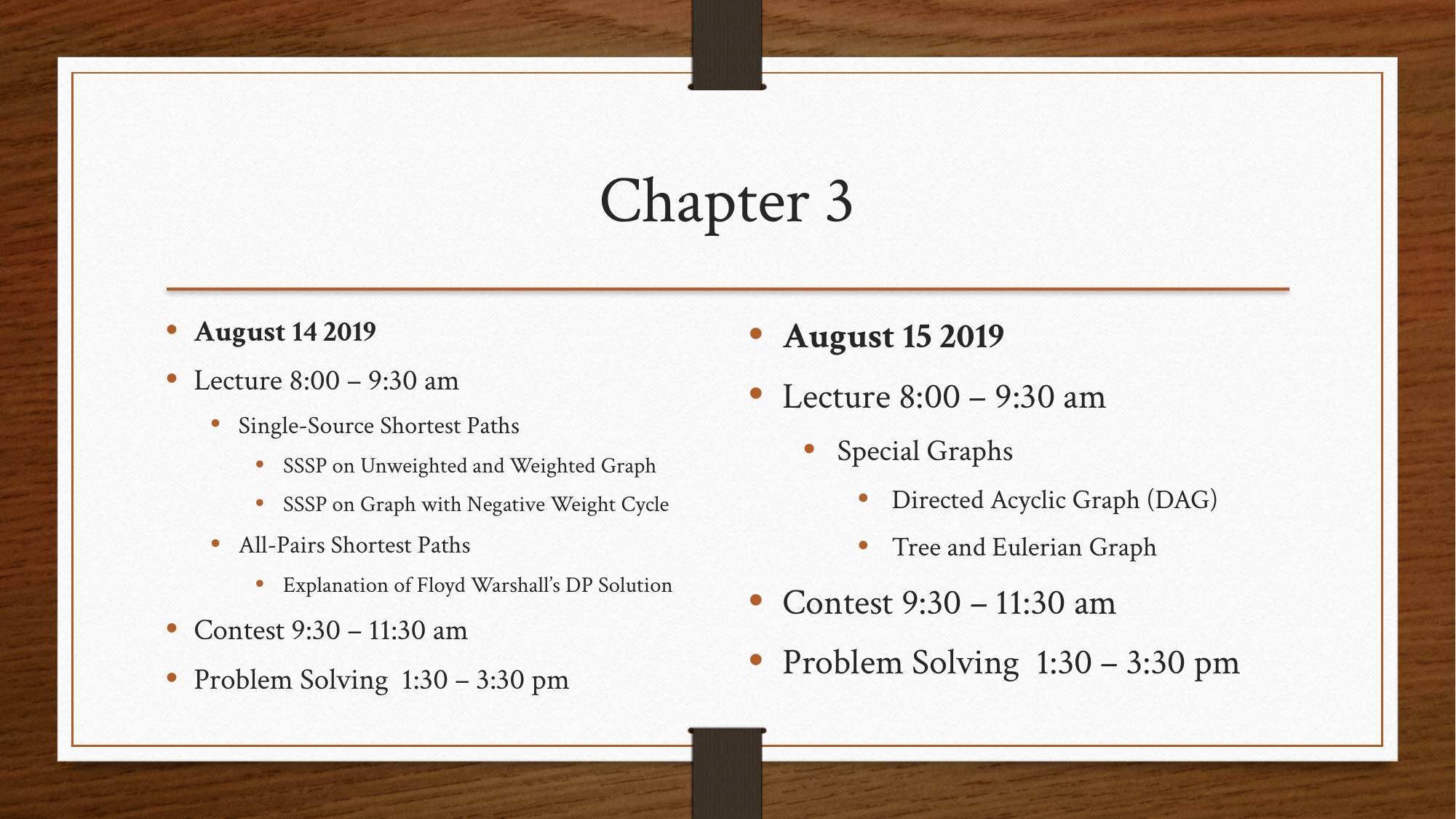

Chapter 3
August 14 2019
Lecture 8:00 – 9:30 am
Single-Source Shortest Paths
SSSP on Unweighted and Weighted Graph
SSSP on Graph with Negative Weight Cycle
All-Pairs Shortest Paths
Explanation of Floyd Warshall’s DP Solution
Contest 9:30 – 11:30 am
Problem Solving  1:30 – 3:30 pm

August 15 2019
Lecture 8:00 – 9:30 am
Special Graphs
Directed Acyclic Graph (DAG)
Tree and Eulerian Graph
Contest 9:30 – 11:30 am
Problem Solving  1:30 – 3:30 pm